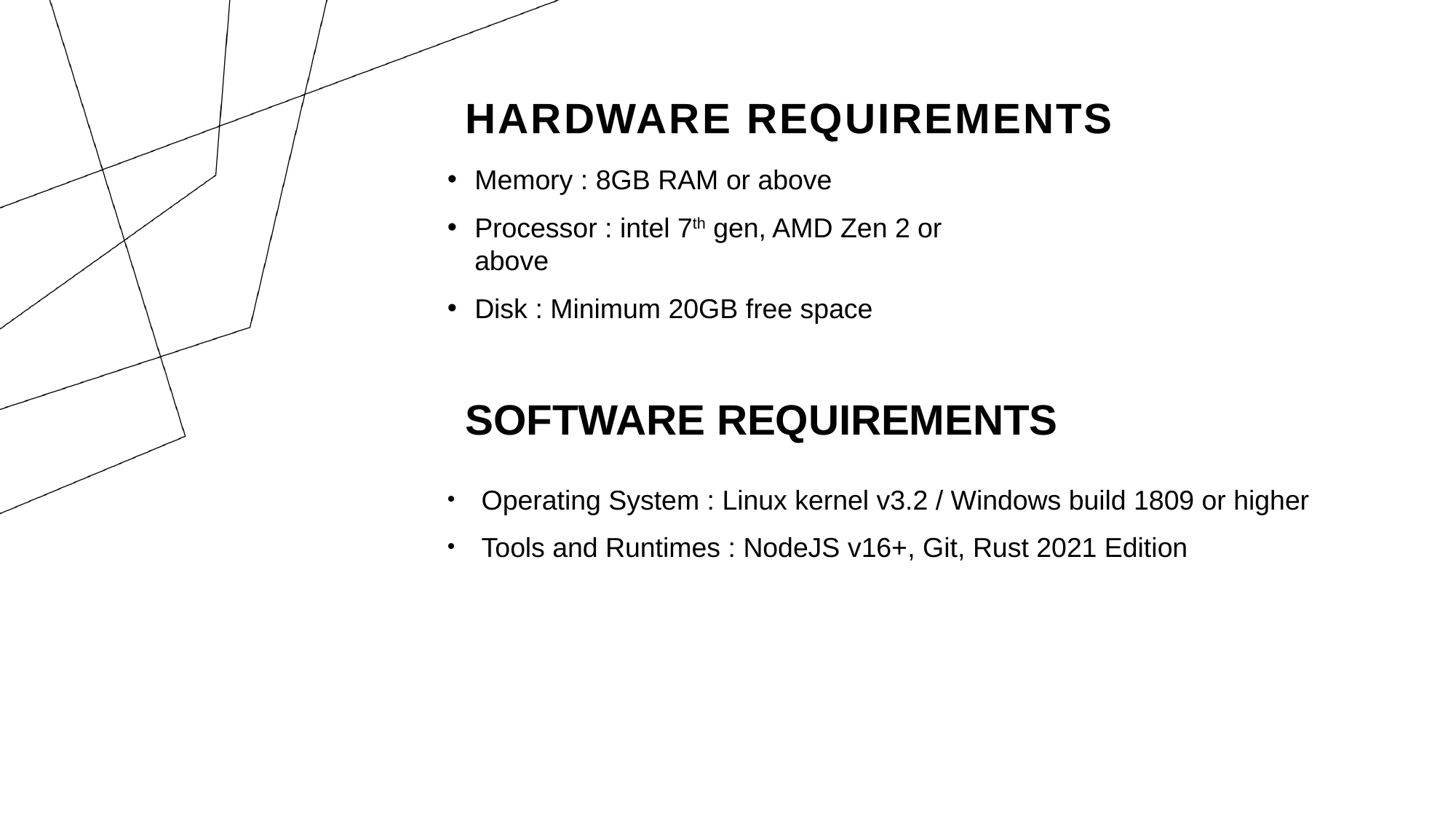

# Hardware Requirements
Memory : 8GB RAM or above
Processor : intel 7th gen, AMD Zen 2 or above
Disk : Minimum 20GB free space
Software Requirements
Operating System : Linux kernel v3.2 / Windows build 1809 or higher
Tools and Runtimes : NodeJS v16+, Git, Rust 2021 Edition